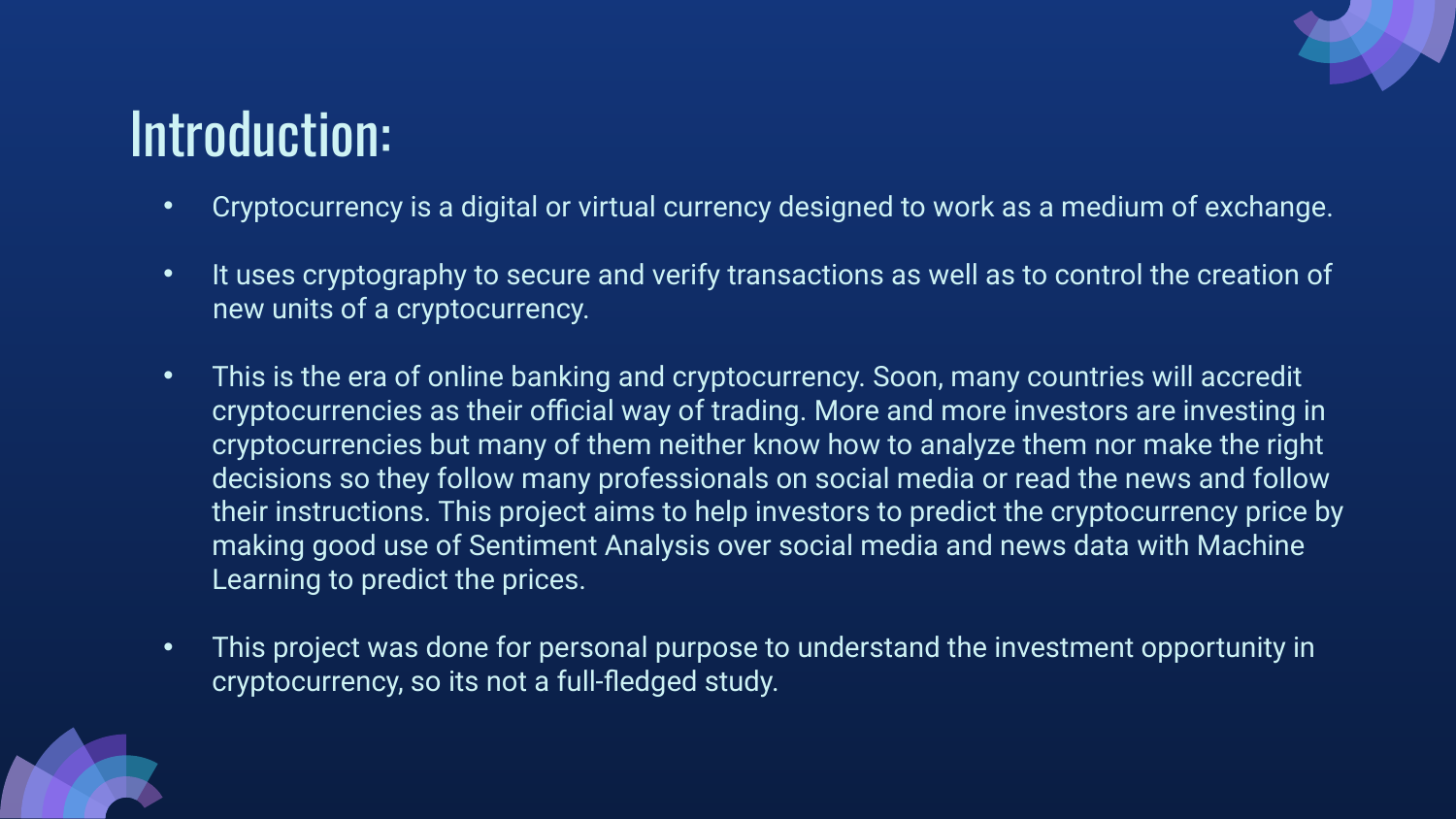

# Introduction:
Cryptocurrency is a digital or virtual currency designed to work as a medium of exchange.

It uses cryptography to secure and verify transactions as well as to control the creation of
       new units of a cryptocurrency.

This is the era of online banking and cryptocurrency. Soon, many countries will accredit cryptocurrencies as their official way of trading. More and more investors are investing in cryptocurrencies but many of them neither know how to analyze them nor make the right decisions so they follow many professionals on social media or read the news and follow their instructions. This project aims to help investors to predict the cryptocurrency price by making good use of Sentiment Analysis over social media and news data with Machine Learning to predict the prices.

This project was done for personal purpose to understand the investment opportunity in cryptocurrency, so its not a full-fledged study.